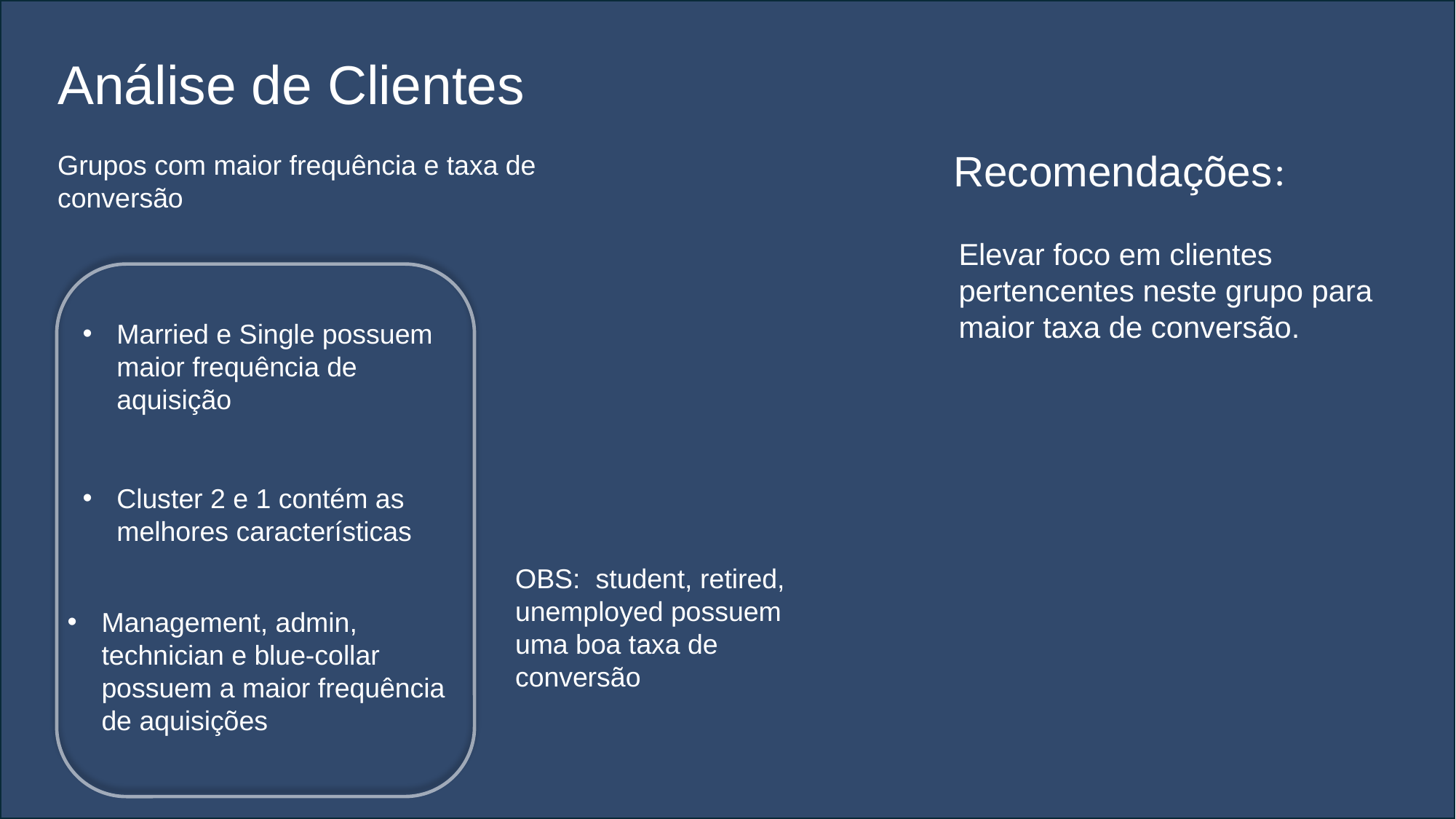

Análise de Clientes
Recomendações:
Grupos com maior frequência e taxa de conversão
Elevar foco em clientes pertencentes neste grupo para maior taxa de conversão.

Married e Single possuem maior frequência de aquisição
Management, admin, technician e blue-collar possuem a maior frequência de aquisições
Cluster 2 e 1 contém as melhores características
OBS:  student, retired, unemployed possuem uma boa taxa de conversão